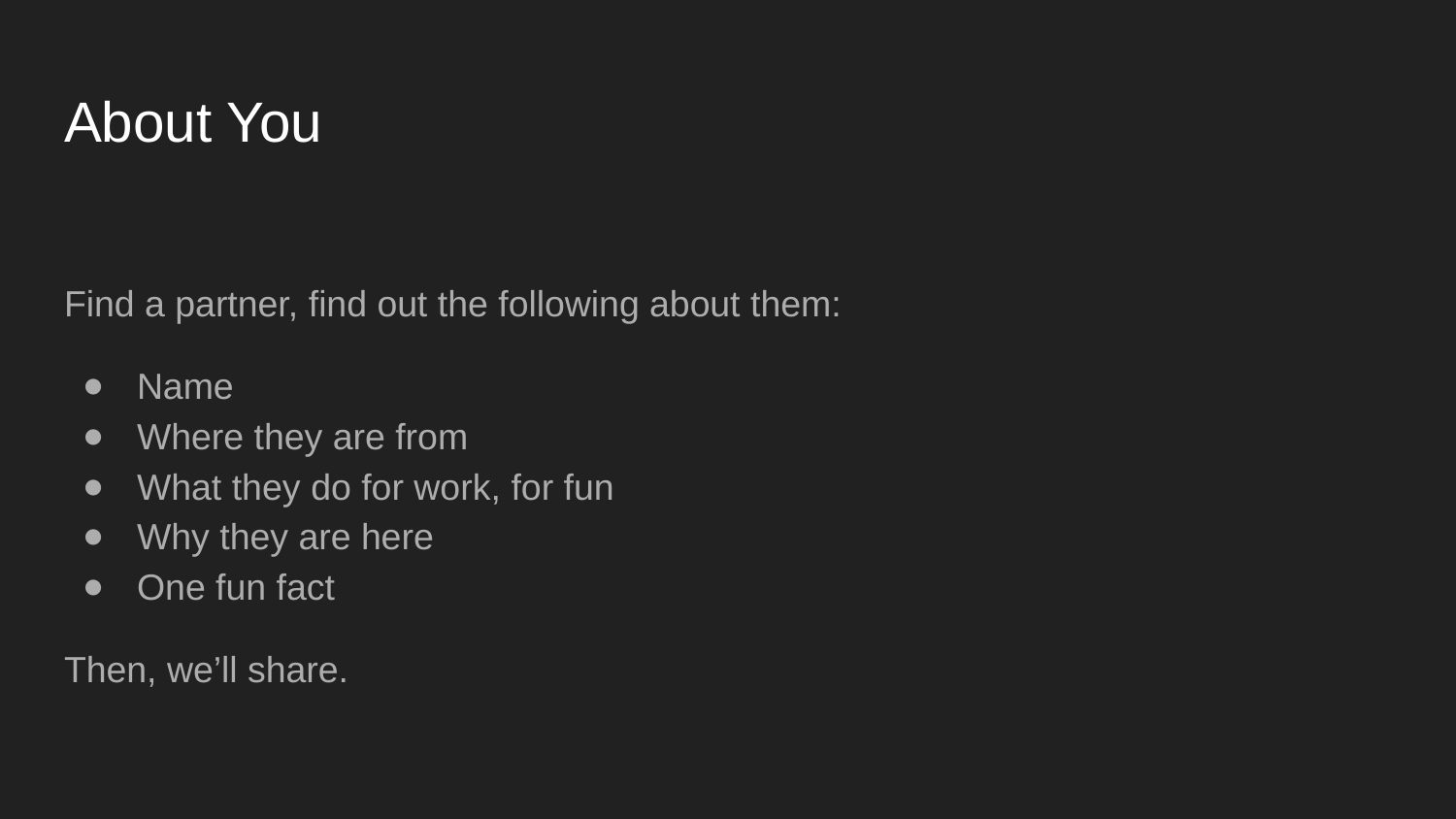

# About You

Find a partner, find out the following about them:
Name
Where they are from
What they do for work, for fun
Why they are here
One fun fact
Then, we’ll share.